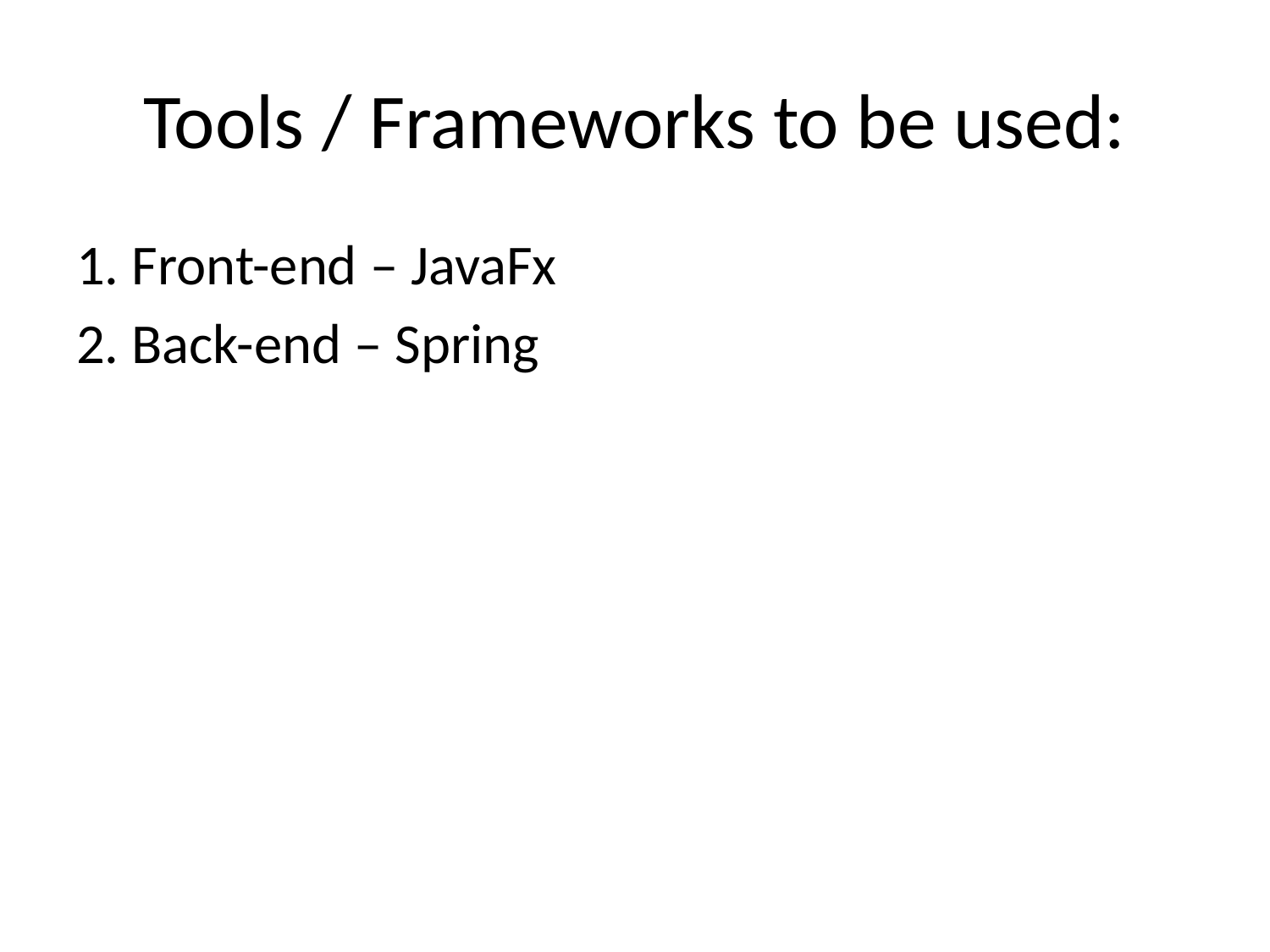

# Tools / Frameworks to be used:
1. Front-end – JavaFx
2. Back-end – Spring